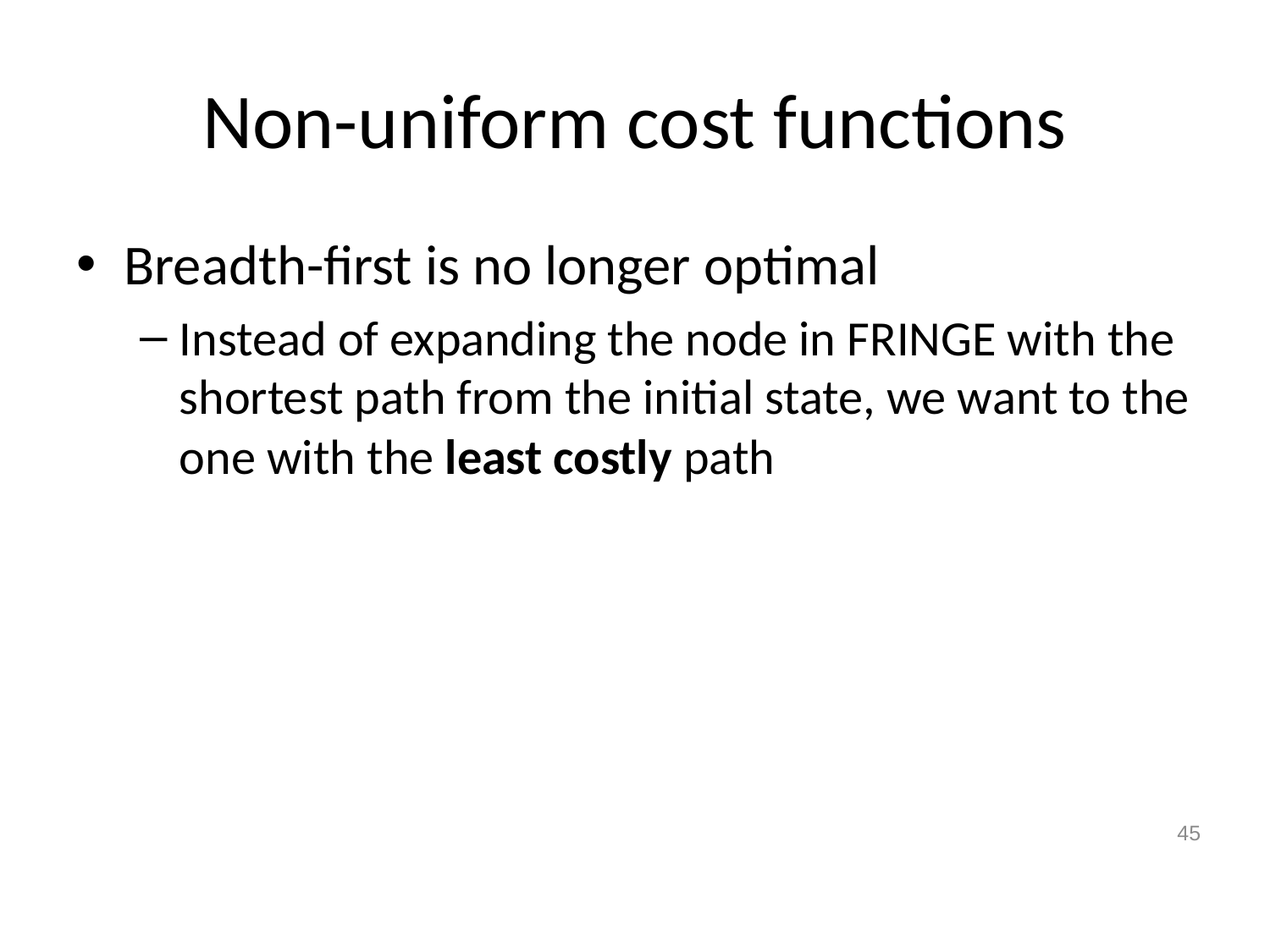

# Non-uniform cost functions
Breadth-first is no longer optimal
Instead of expanding the node in FRINGE with the shortest path from the initial state, we want to the one with the least costly path
45